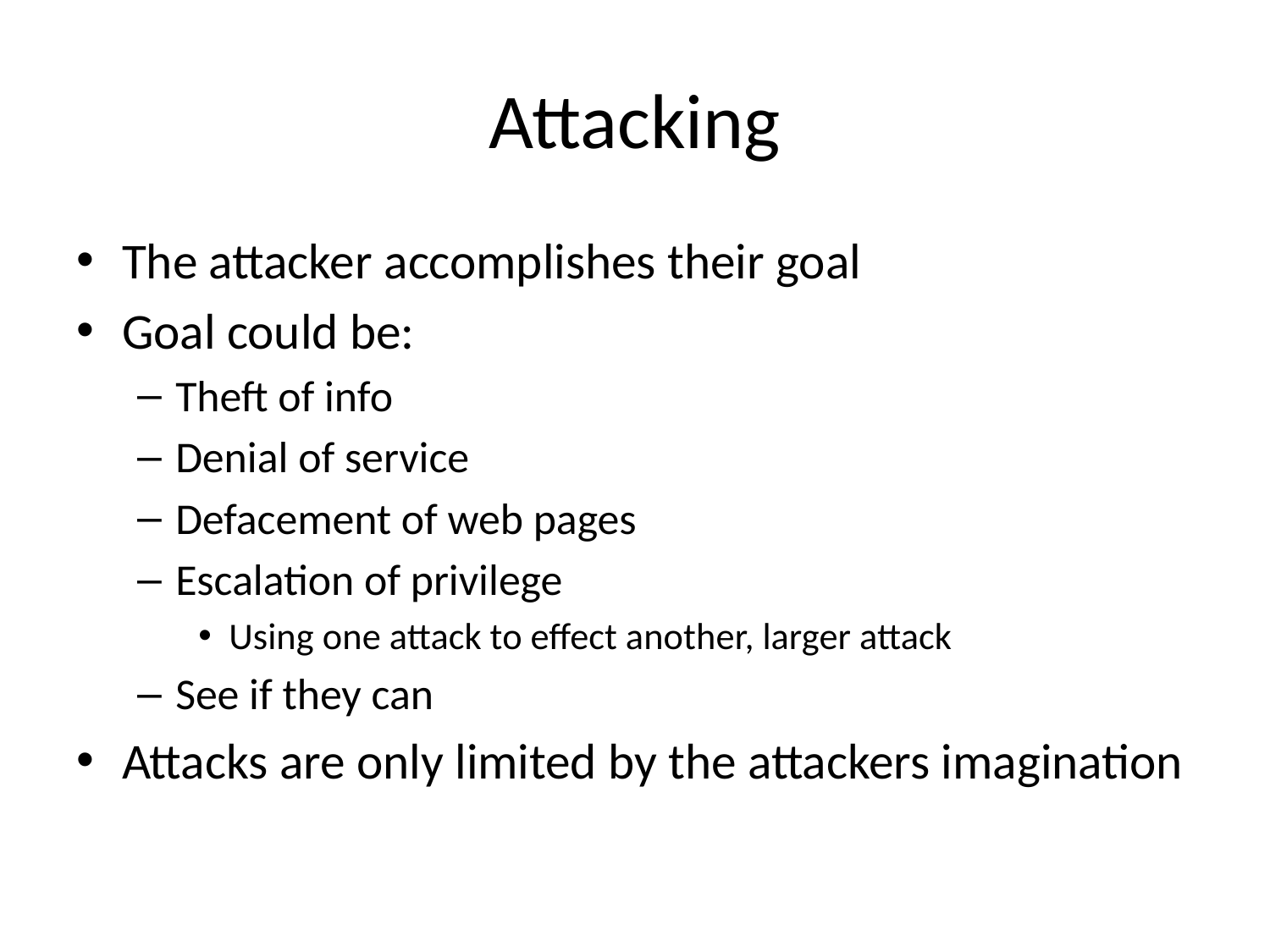

# Attacking
The attacker accomplishes their goal
Goal could be:
Theft of info
Denial of service
Defacement of web pages
Escalation of privilege
Using one attack to effect another, larger attack
See if they can
Attacks are only limited by the attackers imagination